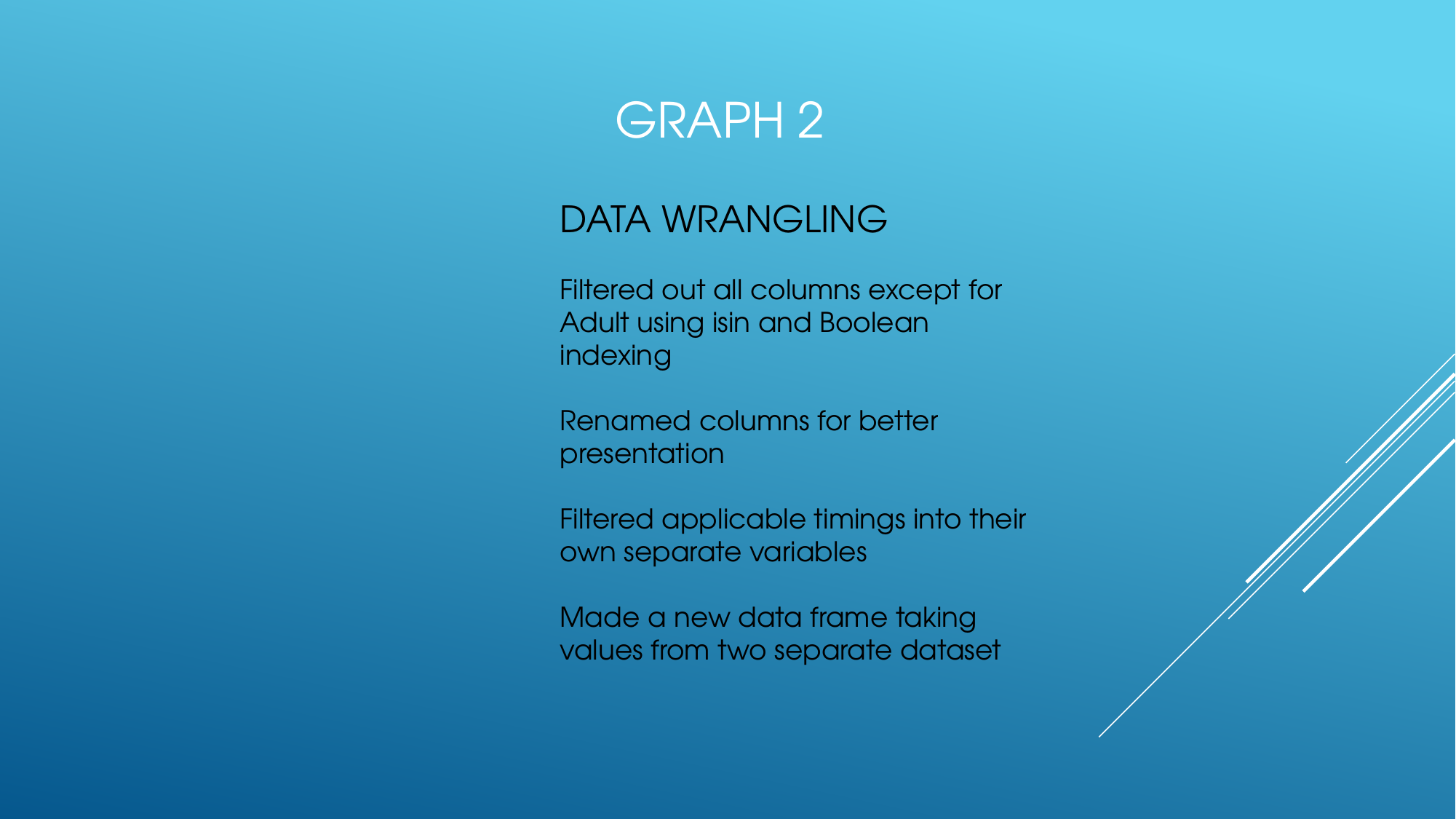

GRAPH 2
DATA WRANGLING
Filtered out all columns except for Adult using isin and Boolean indexing

Renamed columns for better presentation

Filtered applicable timings into their own separate variables

Made a new data frame taking values from two separate dataset